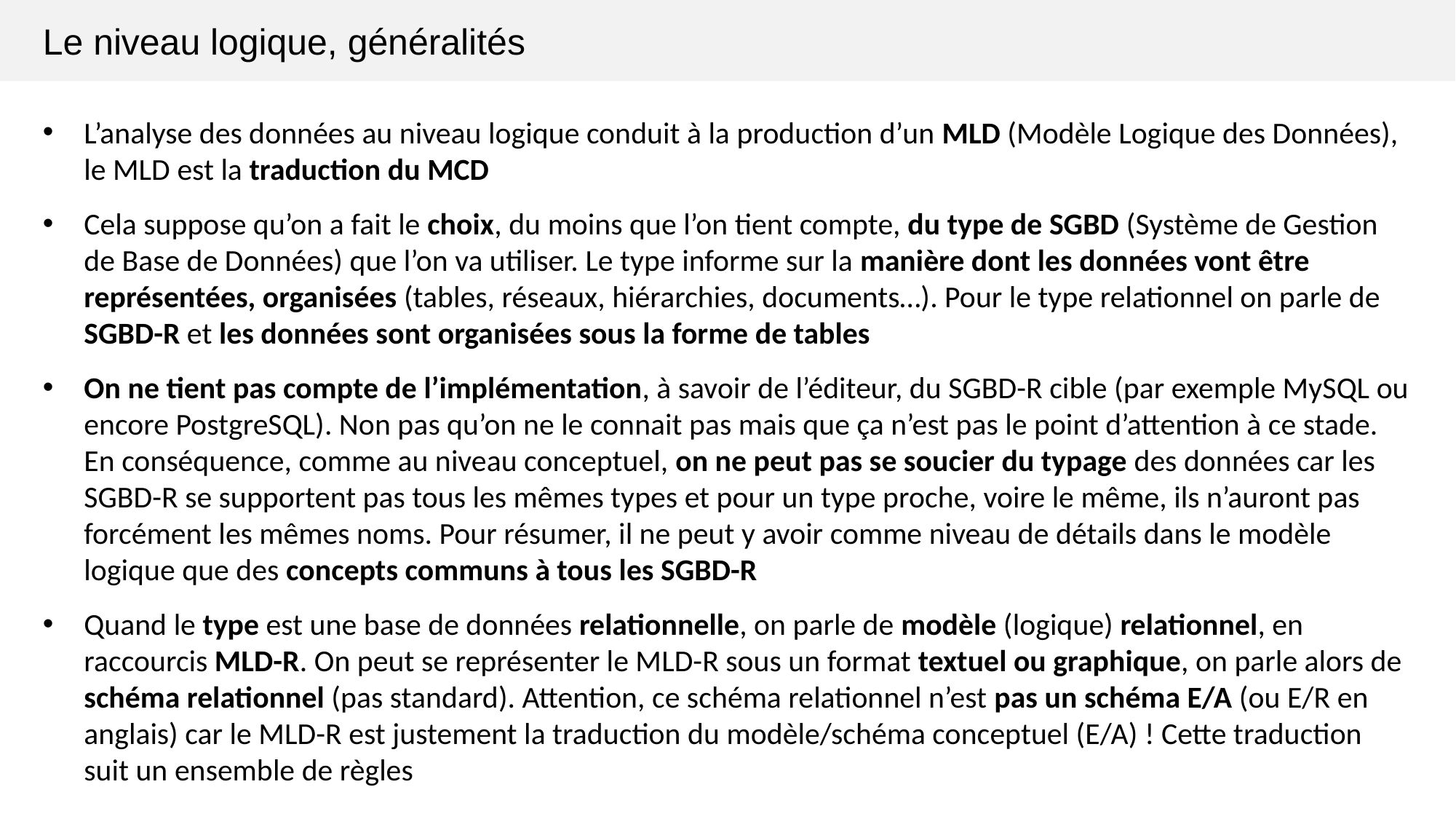

Le niveau logique, généralités
L’analyse des données au niveau logique conduit à la production d’un MLD (Modèle Logique des Données), le MLD est la traduction du MCD
Cela suppose qu’on a fait le choix, du moins que l’on tient compte, du type de SGBD (Système de Gestion de Base de Données) que l’on va utiliser. Le type informe sur la manière dont les données vont être représentées, organisées (tables, réseaux, hiérarchies, documents…). Pour le type relationnel on parle de SGBD-R et les données sont organisées sous la forme de tables
On ne tient pas compte de l’implémentation, à savoir de l’éditeur, du SGBD-R cible (par exemple MySQL ou encore PostgreSQL). Non pas qu’on ne le connait pas mais que ça n’est pas le point d’attention à ce stade. En conséquence, comme au niveau conceptuel, on ne peut pas se soucier du typage des données car les SGBD-R se supportent pas tous les mêmes types et pour un type proche, voire le même, ils n’auront pas forcément les mêmes noms. Pour résumer, il ne peut y avoir comme niveau de détails dans le modèle logique que des concepts communs à tous les SGBD-R
Quand le type est une base de données relationnelle, on parle de modèle (logique) relationnel, en raccourcis MLD-R. On peut se représenter le MLD-R sous un format textuel ou graphique, on parle alors de schéma relationnel (pas standard). Attention, ce schéma relationnel n’est pas un schéma E/A (ou E/R en anglais) car le MLD-R est justement la traduction du modèle/schéma conceptuel (E/A) ! Cette traduction suit un ensemble de règles